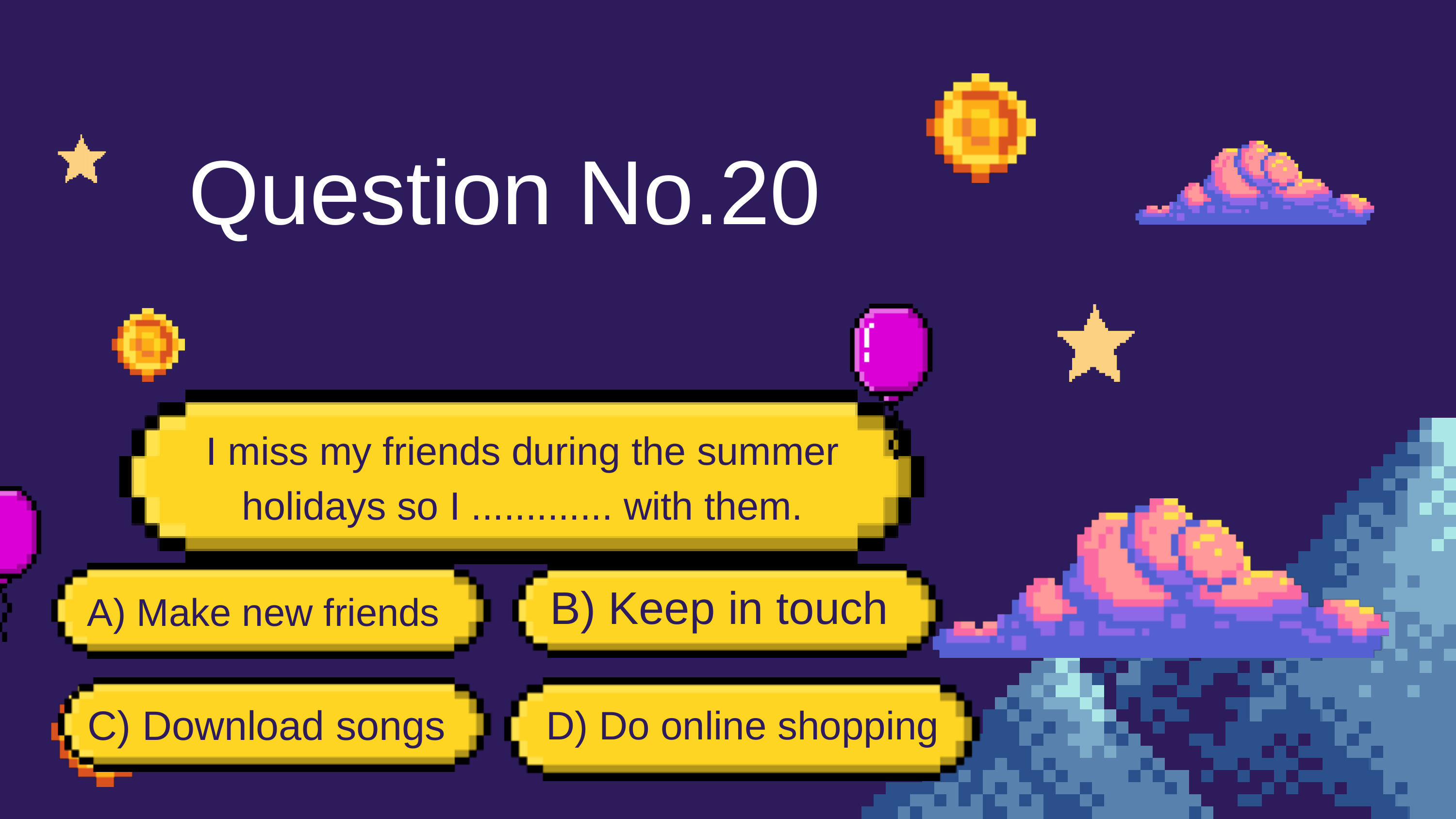

Question No.20

I miss my friends during the summer holidays so I ............. with them.

B) Keep in touch
A) Make new friends

C) Download songs
D) Do online shopping